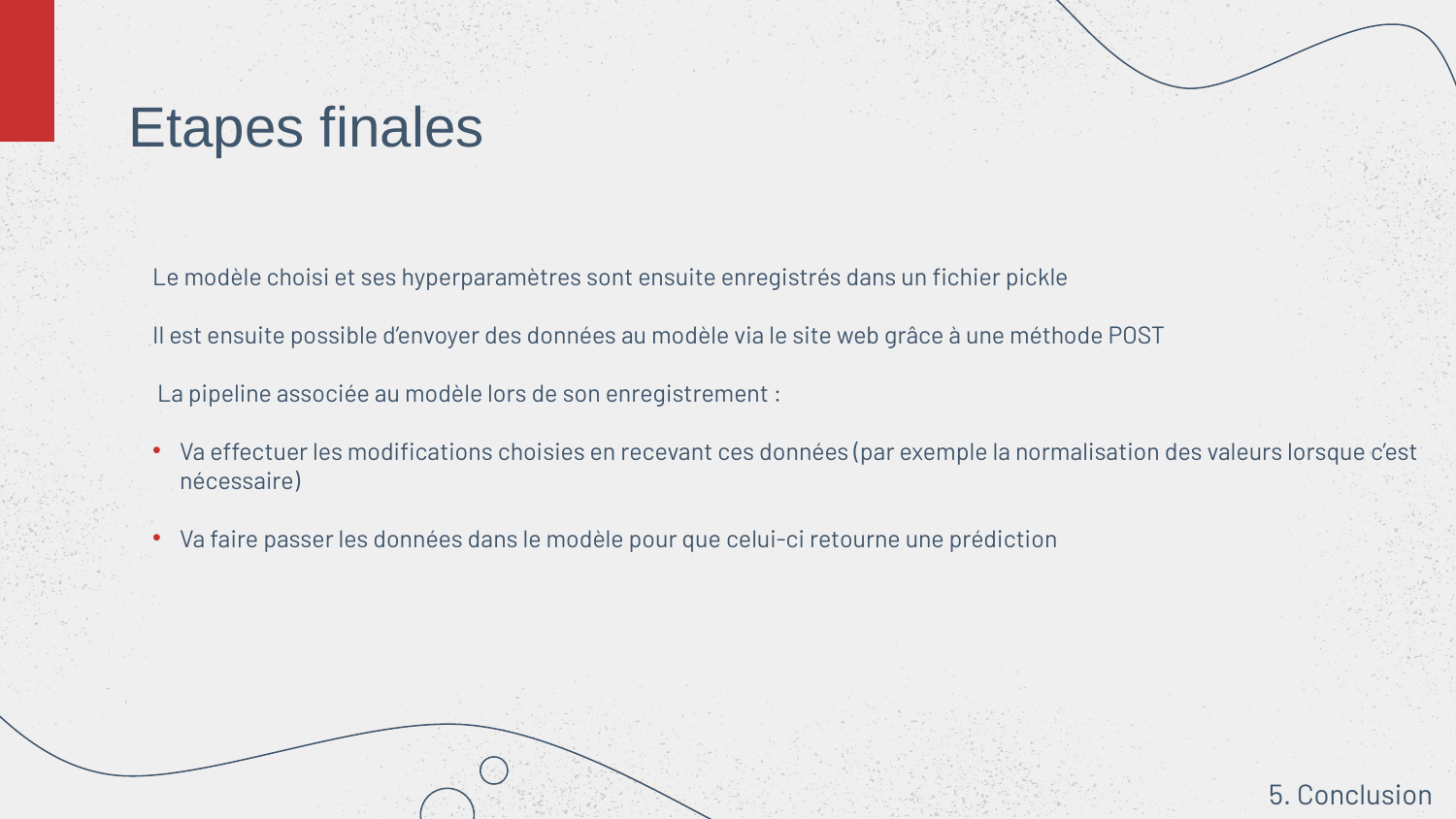

# Etapes finales
Le modèle choisi et ses hyperparamètres sont ensuite enregistrés dans un fichier pickle

Il est ensuite possible d’envoyer des données au modèle via le site web grâce à une méthode POST

 La pipeline associée au modèle lors de son enregistrement :

Va effectuer les modifications choisies en recevant ces données (par exemple la normalisation des valeurs lorsque c’est nécessaire)

Va faire passer les données dans le modèle pour que celui-ci retourne une prédiction
5. Conclusion